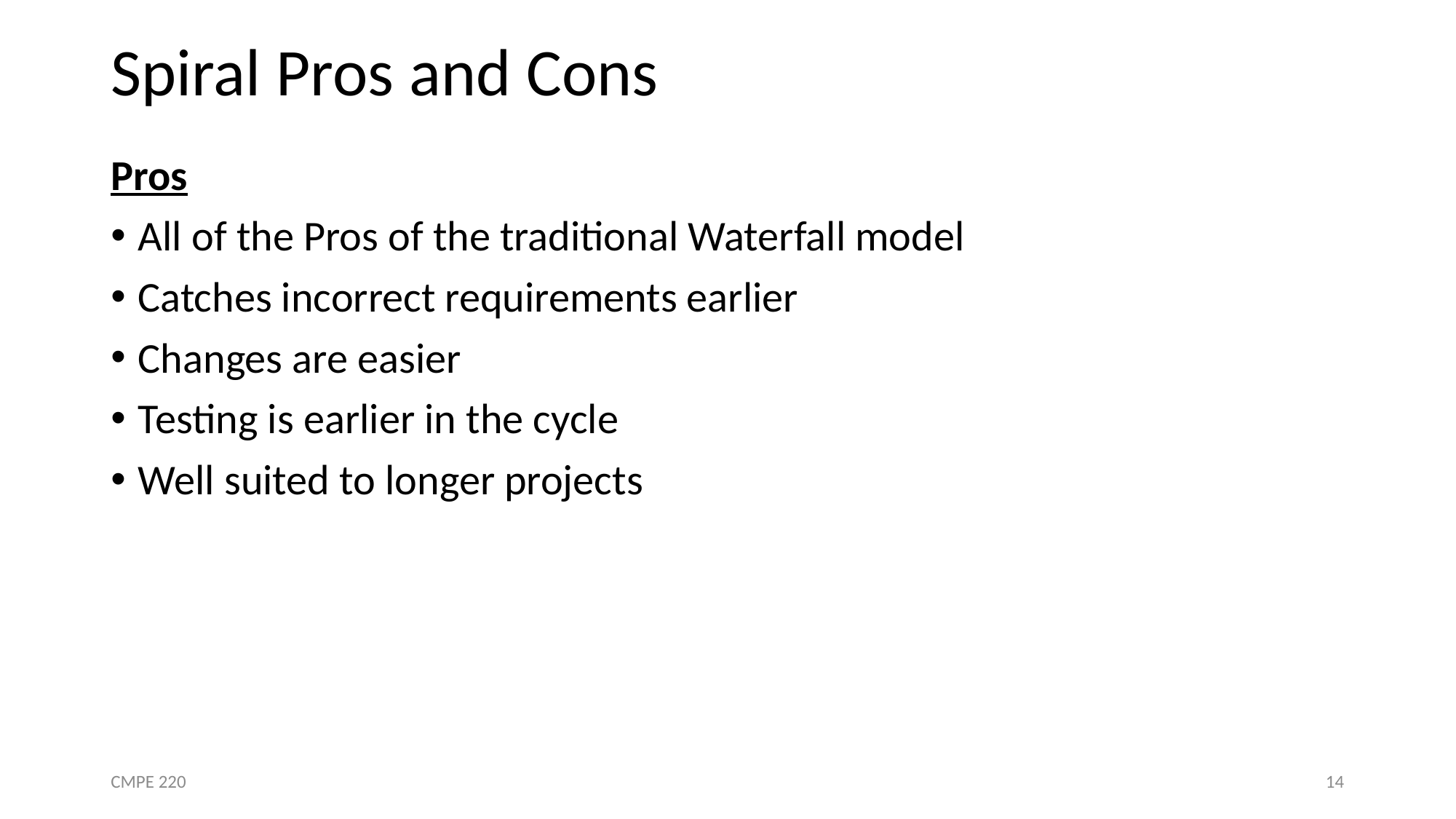

# Spiral Pros and Cons
Pros
All of the Pros of the traditional Waterfall model
Catches incorrect requirements earlier
Changes are easier
Testing is earlier in the cycle
Well suited to longer projects
CMPE 220
14